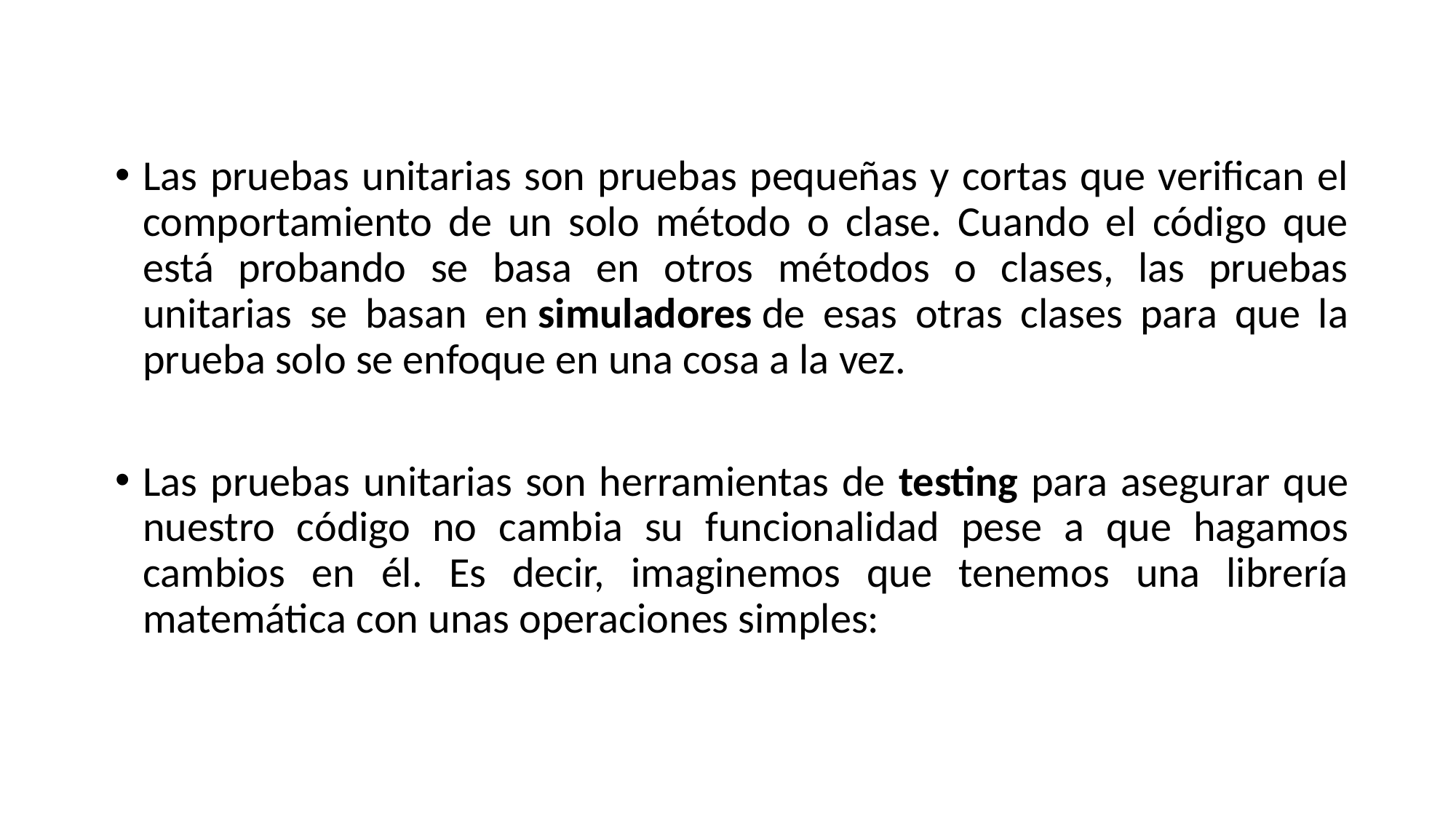

Las pruebas unitarias son pruebas pequeñas y cortas que verifican el comportamiento de un solo método o clase. Cuando el código que está probando se basa en otros métodos o clases, las pruebas unitarias se basan en simuladores de esas otras clases para que la prueba solo se enfoque en una cosa a la vez.

Las pruebas unitarias son herramientas de testing para asegurar que nuestro código no cambia su funcionalidad pese a que hagamos cambios en él. Es decir, imaginemos que tenemos una librería matemática con unas operaciones simples: